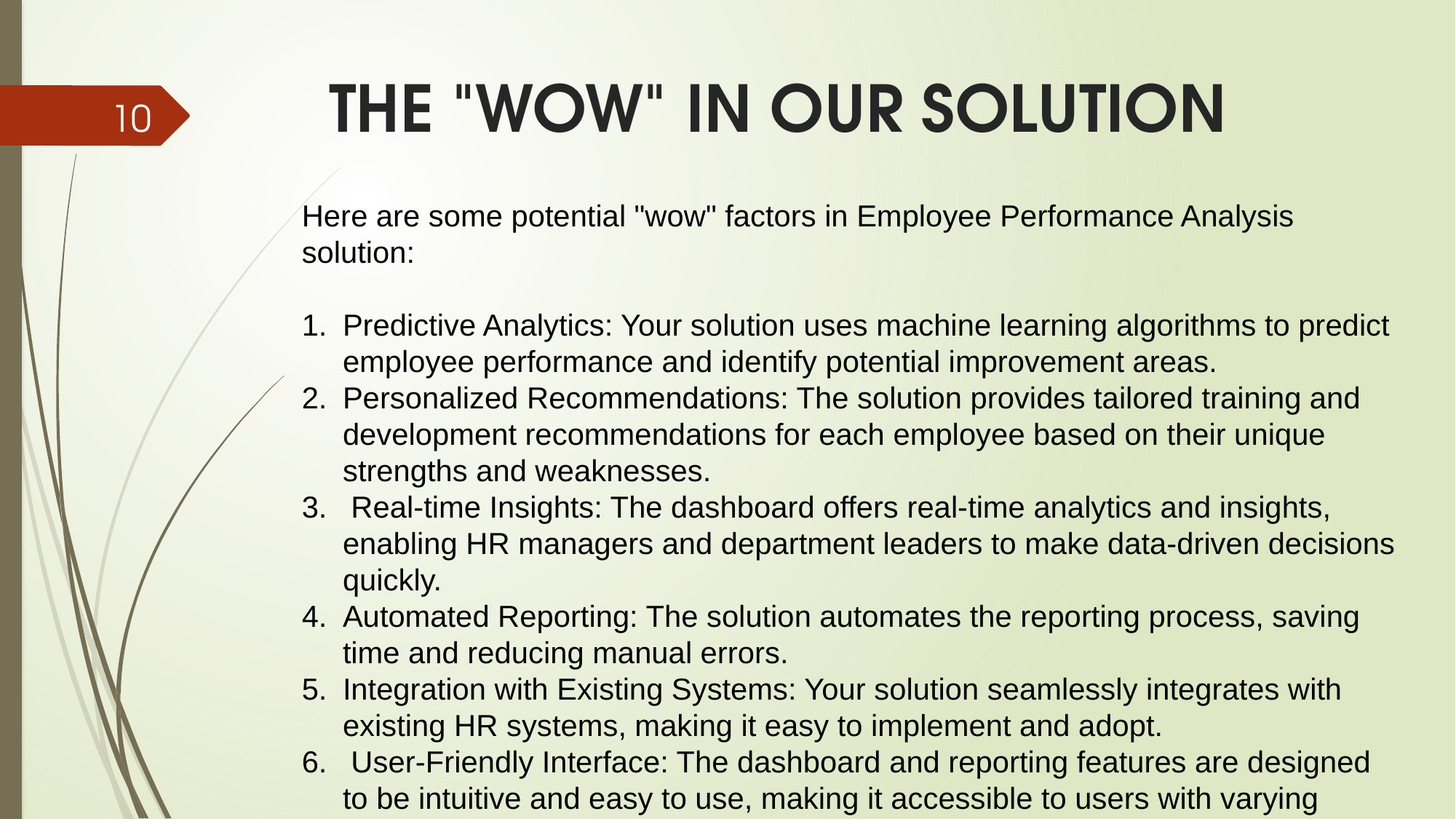

# THE "WOW" IN OUR SOLUTION
10
Here are some potential "wow" factors in Employee Performance Analysis solution:

Predictive Analytics: Your solution uses machine learning algorithms to predict employee performance and identify potential improvement areas.
Personalized Recommendations: The solution provides tailored training and development recommendations for each employee based on their unique strengths and weaknesses.
 Real-time Insights: The dashboard offers real-time analytics and insights, enabling HR managers and department leaders to make data-driven decisions quickly.
Automated Reporting: The solution automates the reporting process, saving time and reducing manual errors.
Integration with Existing Systems: Your solution seamlessly integrates with existing HR systems, making it easy to implement and adopt.
 User-Friendly Interface: The dashboard and reporting features are designed to be intuitive and easy to use, making it accessible to users with varying levels of technical expertise.